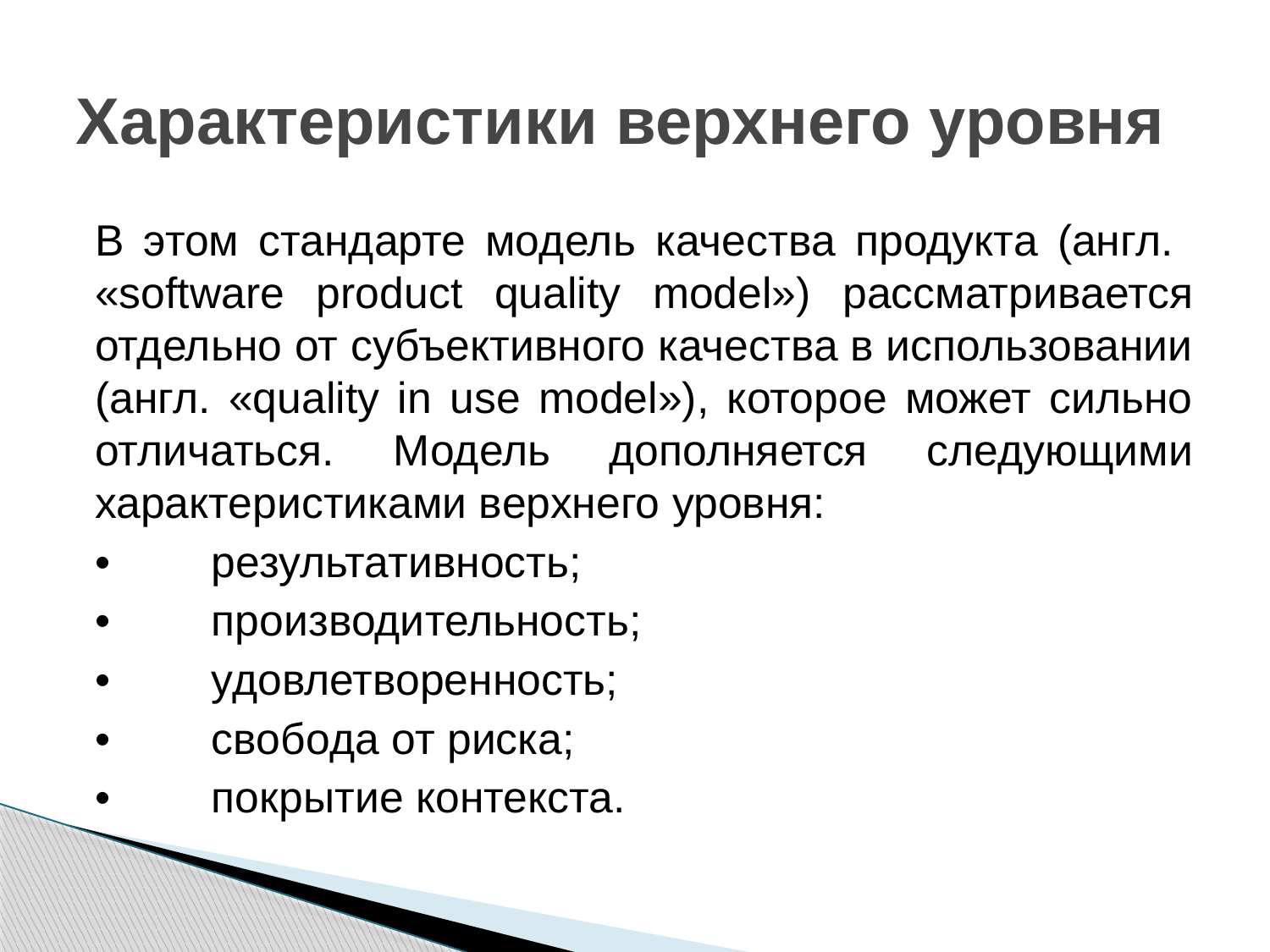

# Характеристики верхнего уровня
В этом стандарте модель качества продукта (англ.  «software product quality model») рассматривается отдельно от субъективного качества в использовании (англ. «quality in use model»), которое может сильно отличаться. Модель дополняется следующими характеристиками верхнего уровня:
•	результативность;
•	производительность;
•	удовлетворенность;
•	свобода от риска;
•	покрытие контекста.